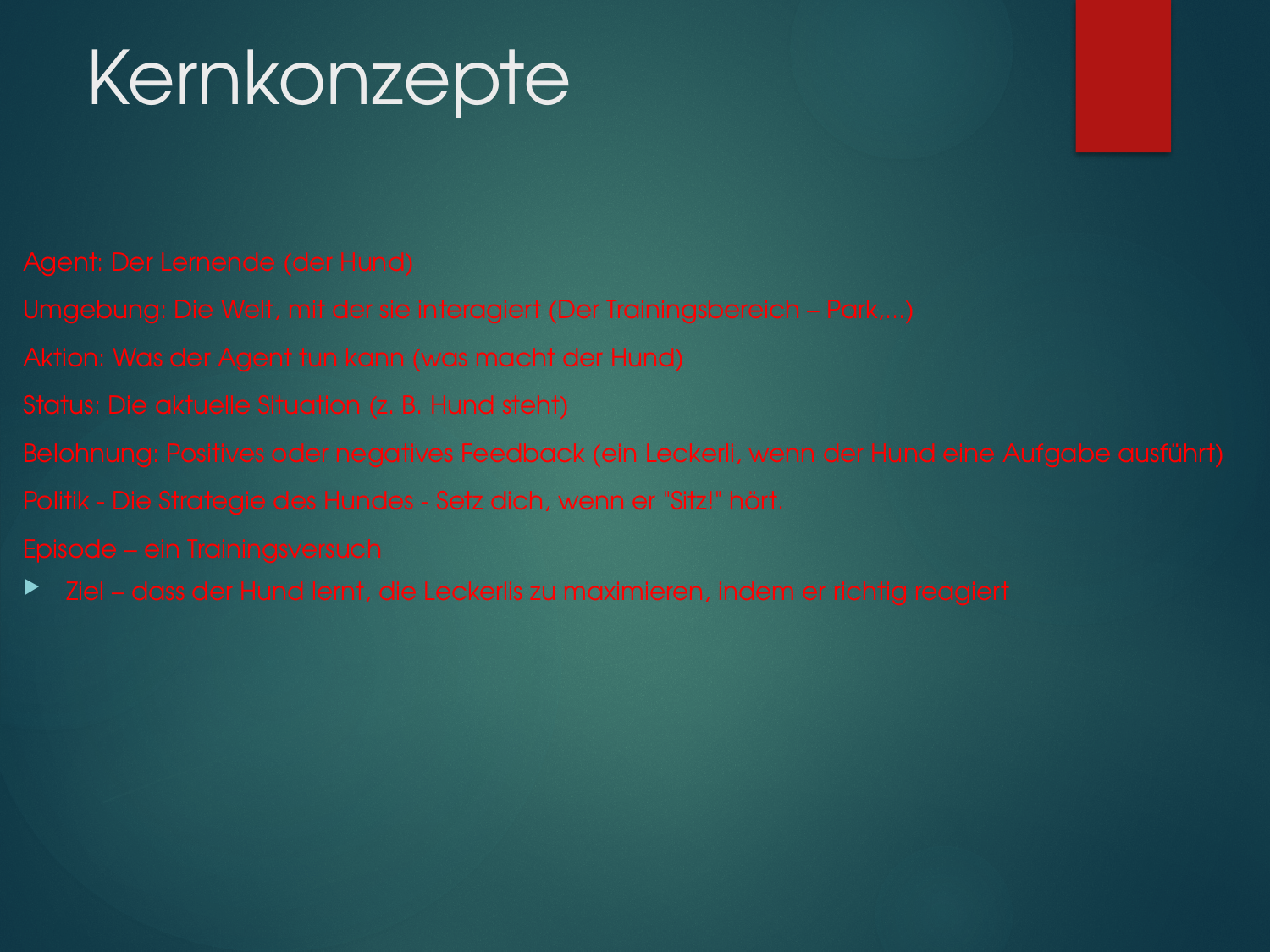

# Kernkonzepte
Agent: Der Lernende (der Hund)
Umgebung: Die Welt, mit der sie interagiert (Der Trainingsbereich – Park,...)
Aktion: Was der Agent tun kann (was macht der Hund)
Status: Die aktuelle Situation (z. B. Hund steht)
Belohnung: Positives oder negatives Feedback (ein Leckerli, wenn der Hund eine Aufgabe ausführt)
Politik - Die Strategie des Hundes - Setz dich, wenn er "Sitz!" hört.
Episode – ein Trainingsversuch
Ziel – dass der Hund lernt, die Leckerlis zu maximieren, indem er richtig reagiert